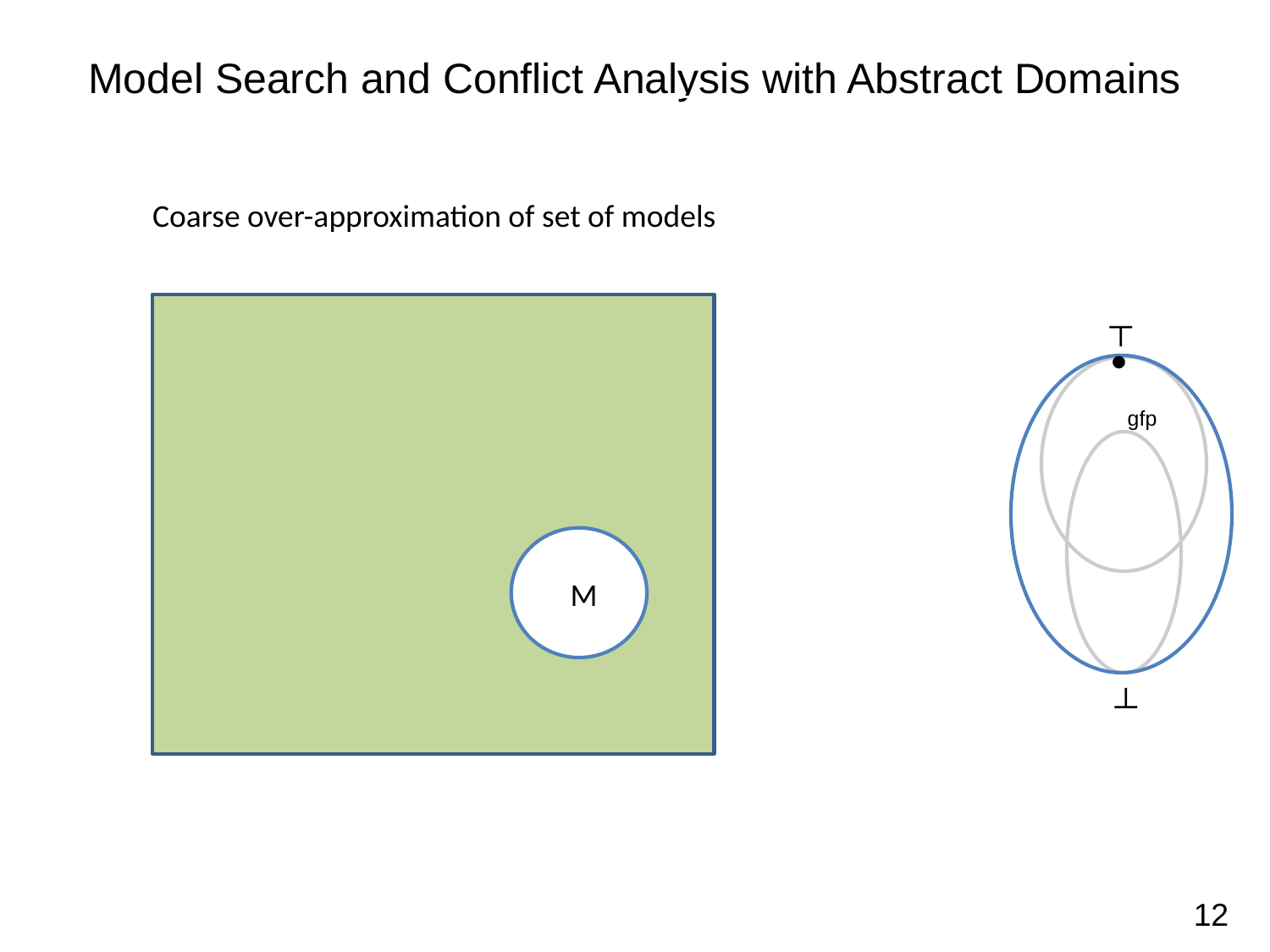

Model Search and Conflict Analysis with Abstract Domains
Coarse over-approximation of set of models

┬

•

gfp

M
┴
12